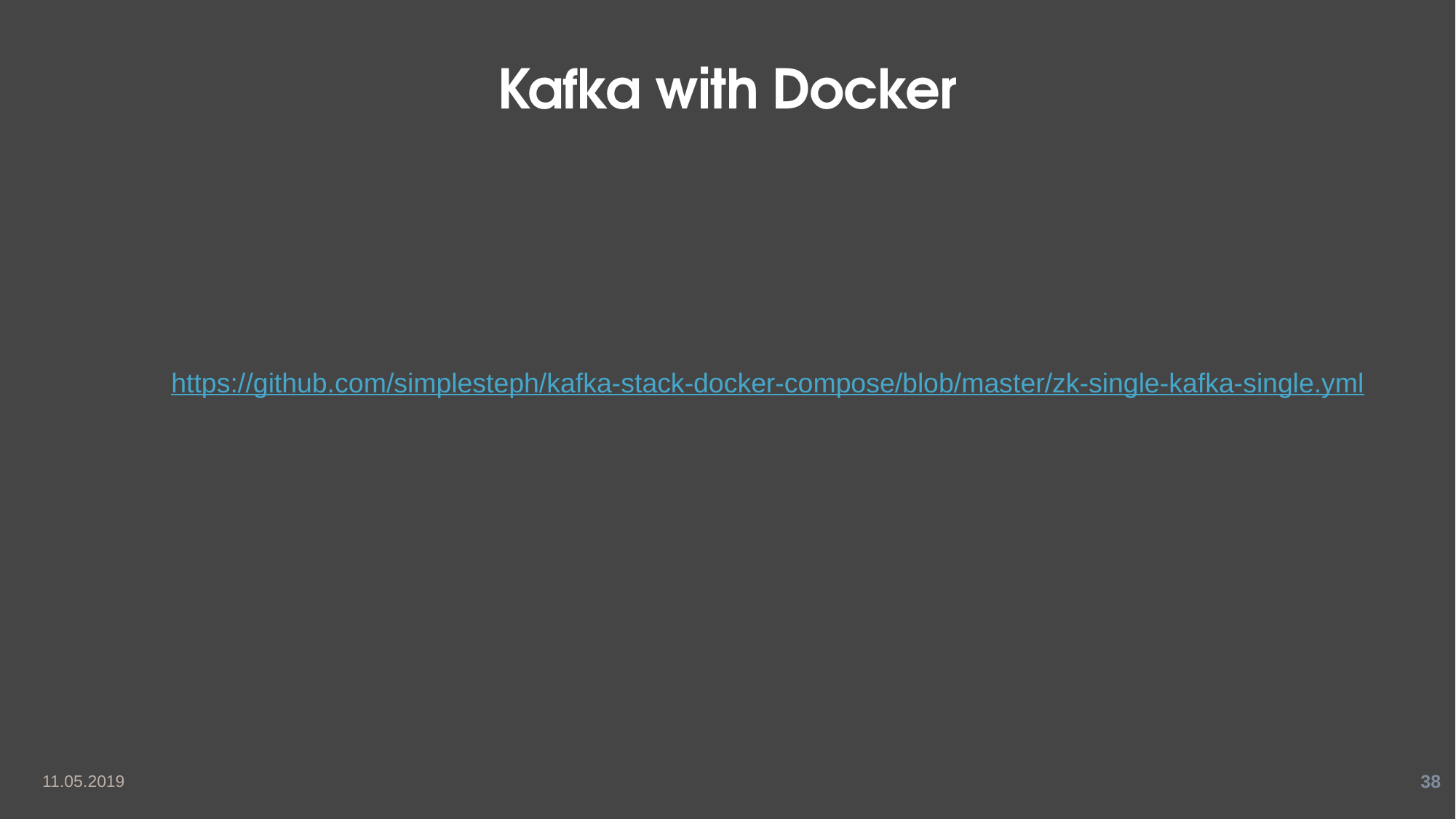

# Kafka with Docker
https://github.com/simplesteph/kafka-stack-docker-compose/blob/master/zk-single-kafka-single.yml
11.05.2019
38